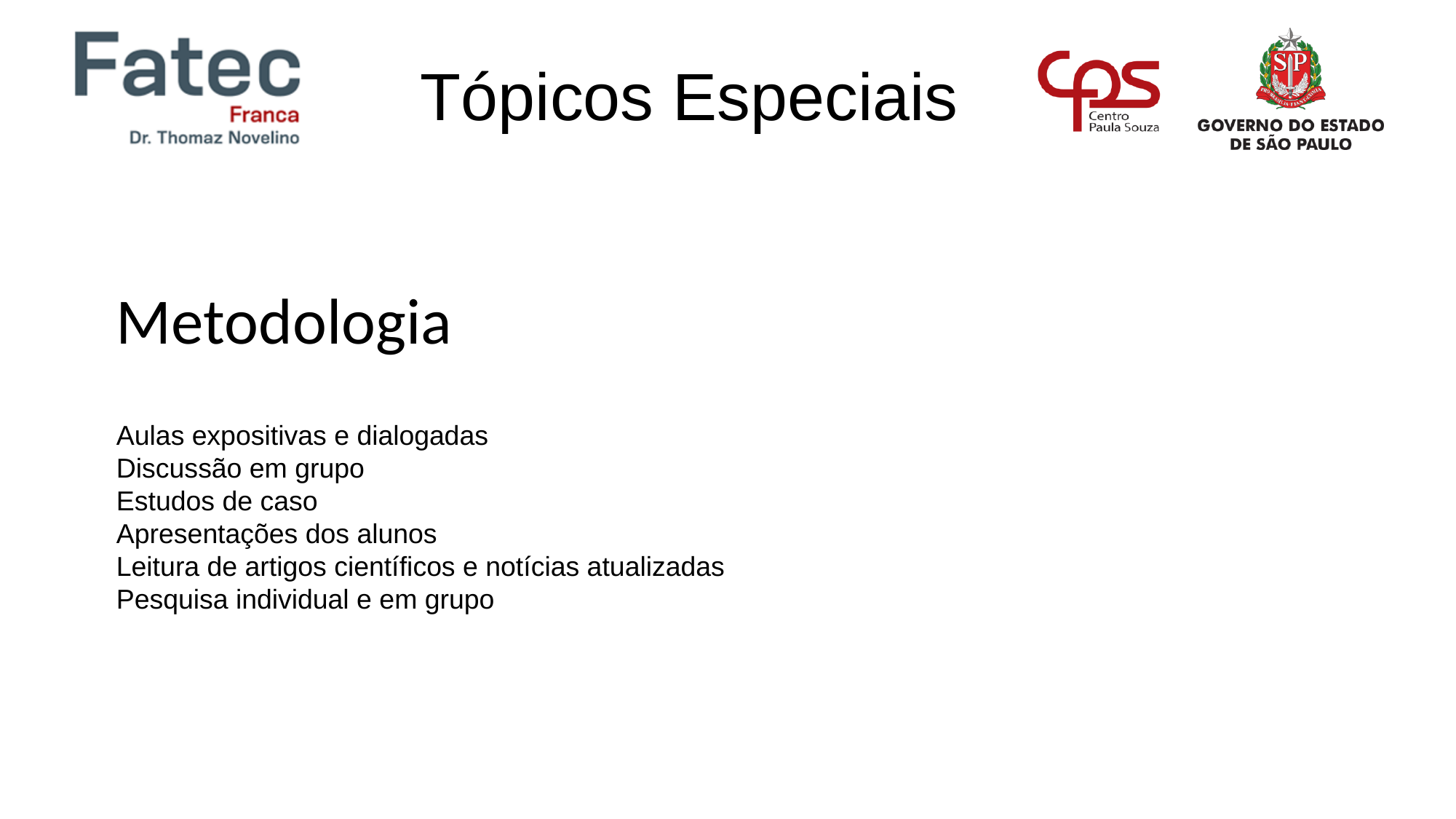

Metodologia
Aulas expositivas e dialogadas
Discussão em grupo
Estudos de caso
Apresentações dos alunos
Leitura de artigos científicos e notícias atualizadas
Pesquisa individual e em grupo